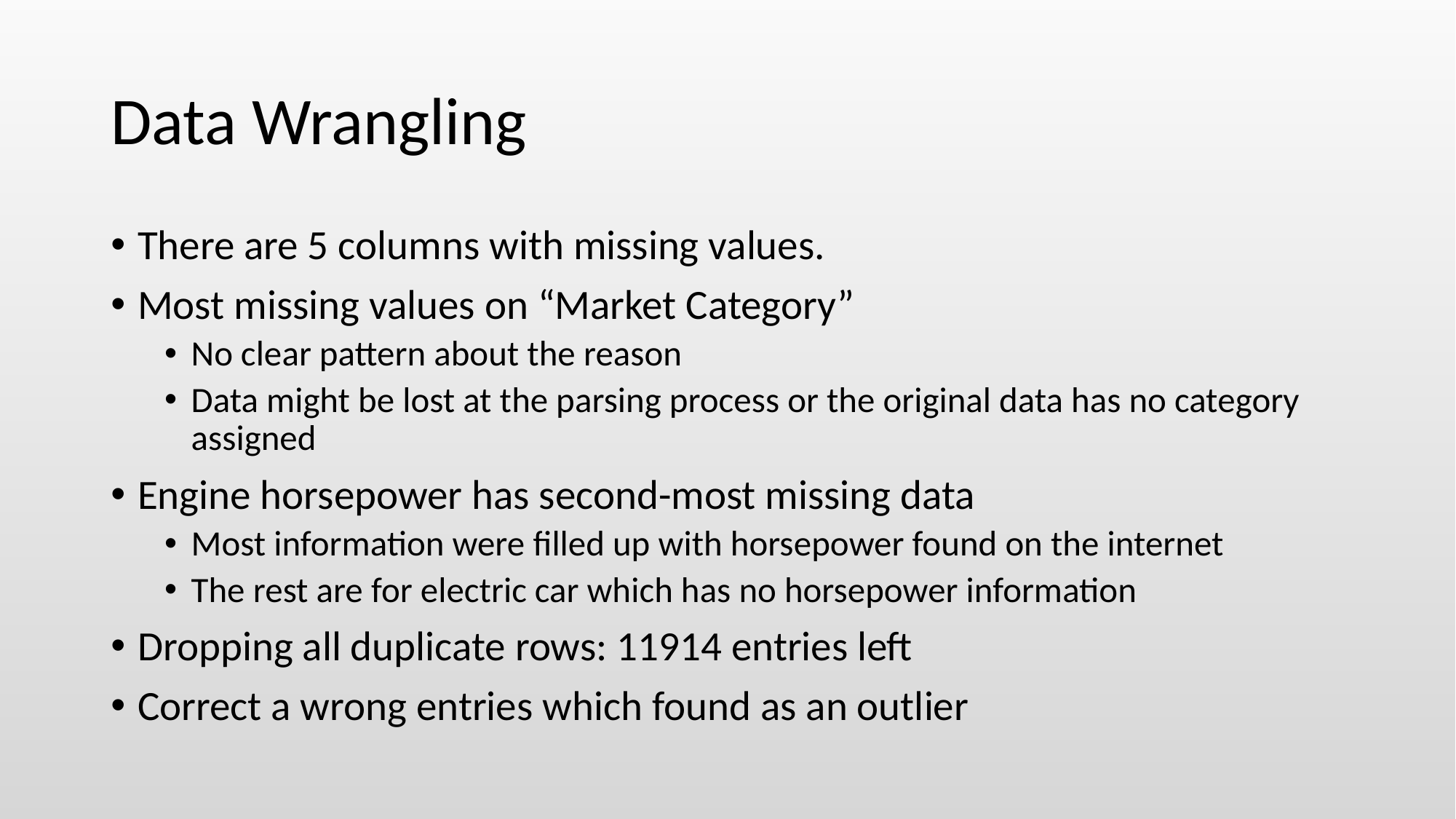

# Data Wrangling
There are 5 columns with missing values.
Most missing values on “Market Category”
No clear pattern about the reason
Data might be lost at the parsing process or the original data has no category assigned
Engine horsepower has second-most missing data
Most information were filled up with horsepower found on the internet
The rest are for electric car which has no horsepower information
Dropping all duplicate rows: 11914 entries left
Correct a wrong entries which found as an outlier